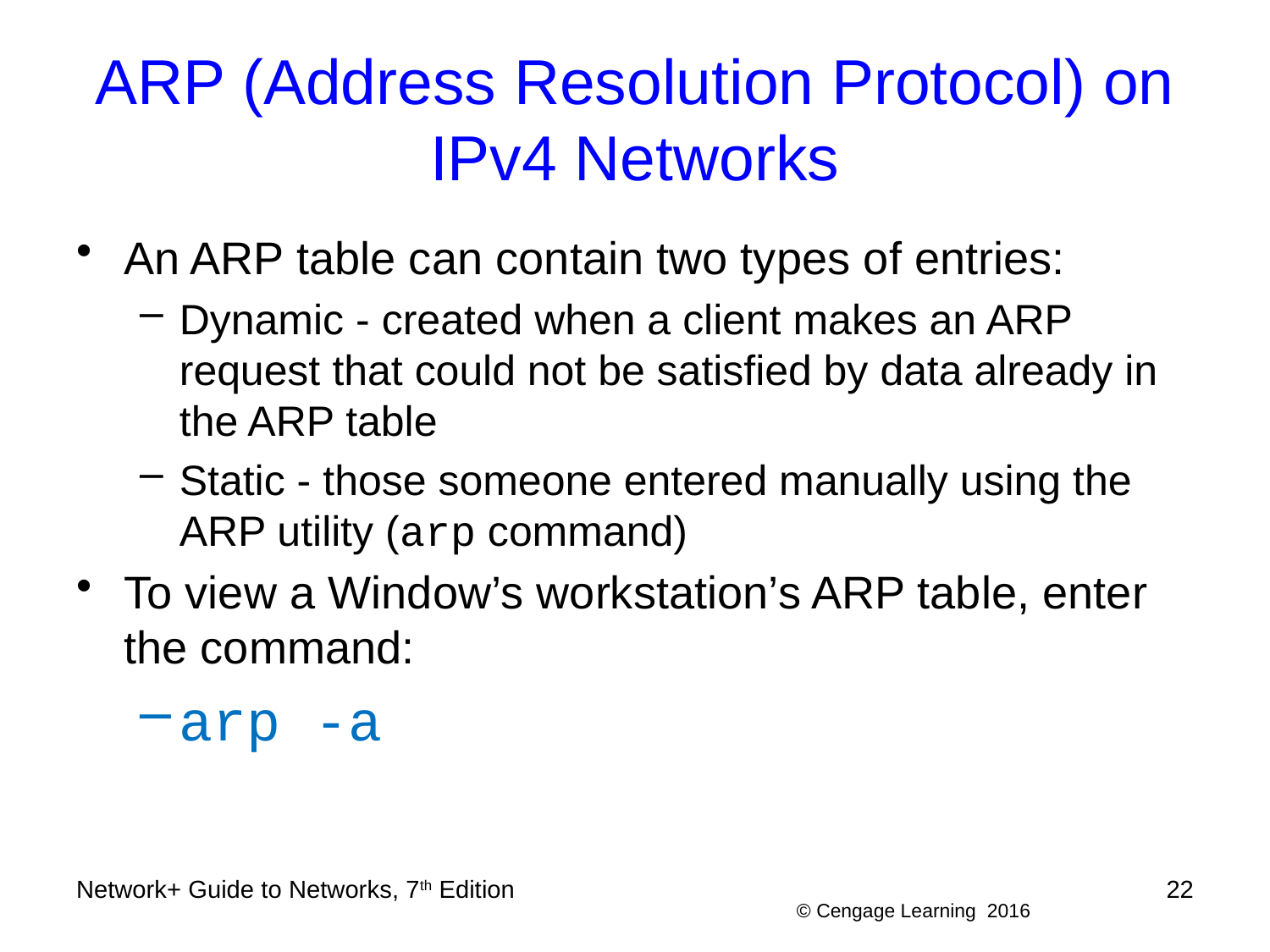

# ARP (Address Resolution Protocol) on IPv4 Networks
An ARP table can contain two types of entries:
Dynamic - created when a client makes an ARP request that could not be satisfied by data already in the ARP table
Static - those someone entered manually using the ARP utility (arp command)
To view a Window’s workstation’s ARP table, enter the command:
arp -a
Network+ Guide to Networks, 7th Edition
22